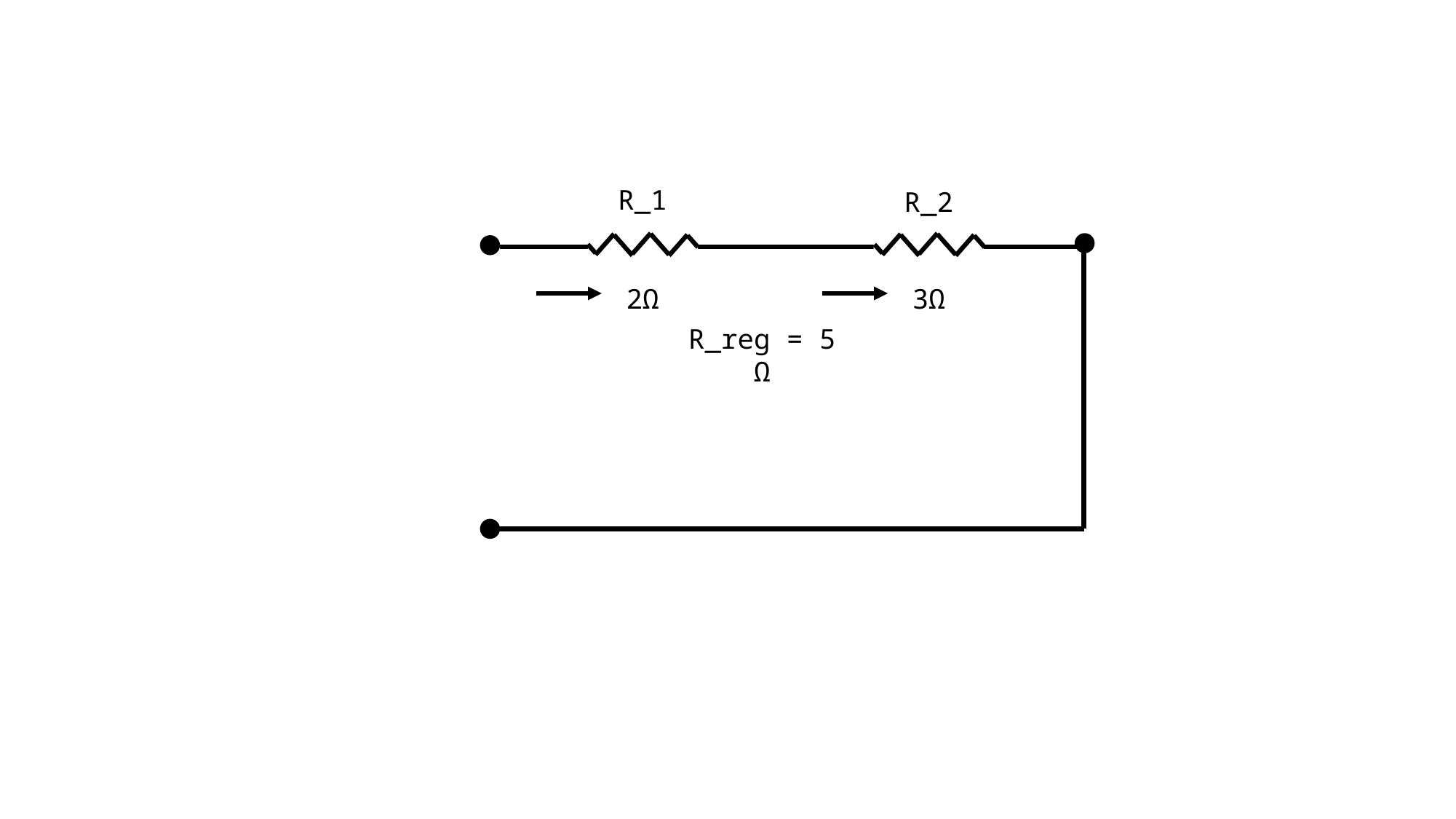

R_1
R_2

2Ω
3Ω
R_reg = 5 Ω